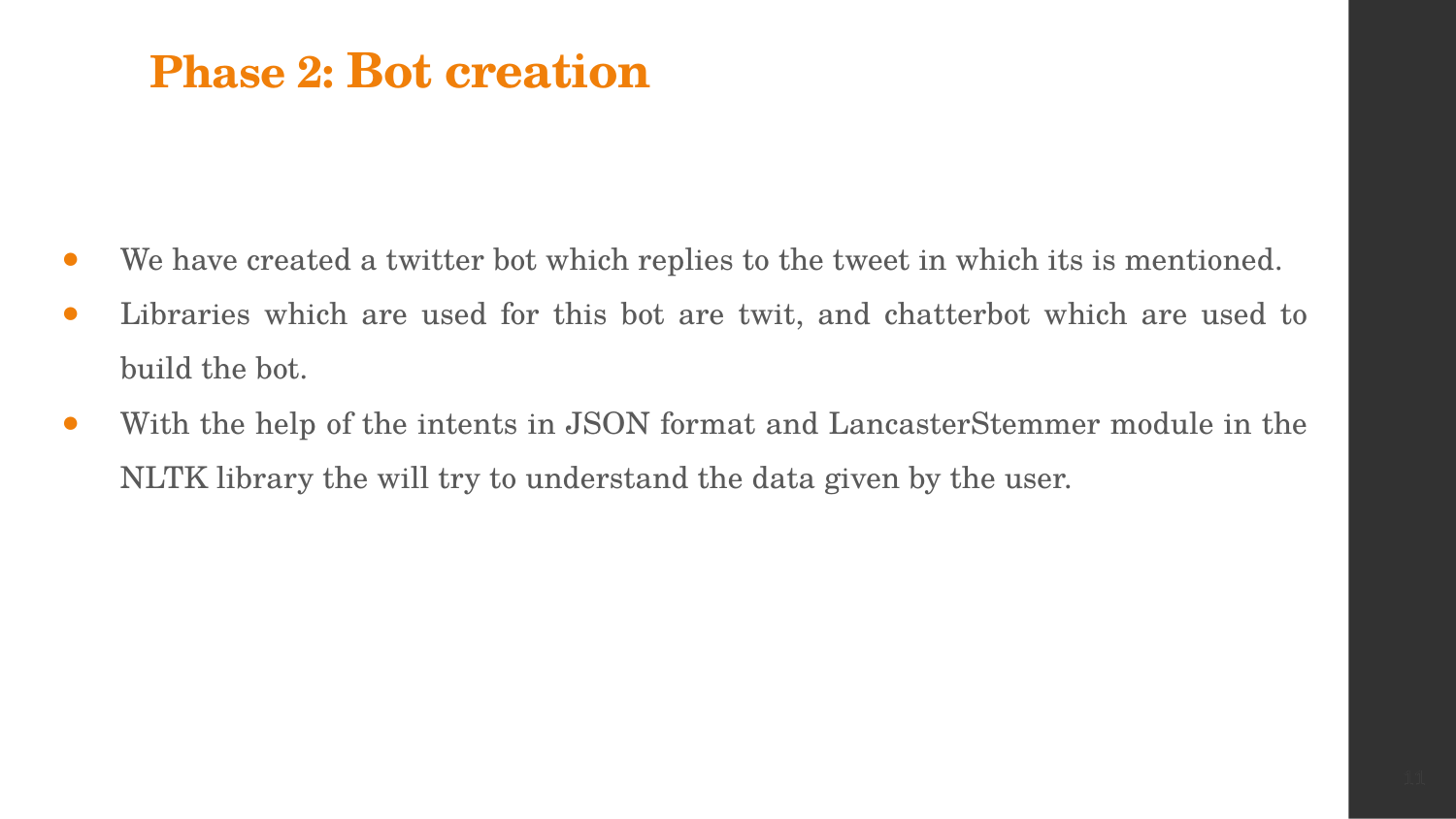

# Phase 2: Bot creation

We have created a twitter bot which replies to the tweet in which its is mentioned.
Libraries which are used for this bot are twit, and chatterbot which are used to build the bot.
With the help of the intents in JSON format and LancasterStemmer module in the NLTK library the will try to understand the data given by the user.

11
11
11